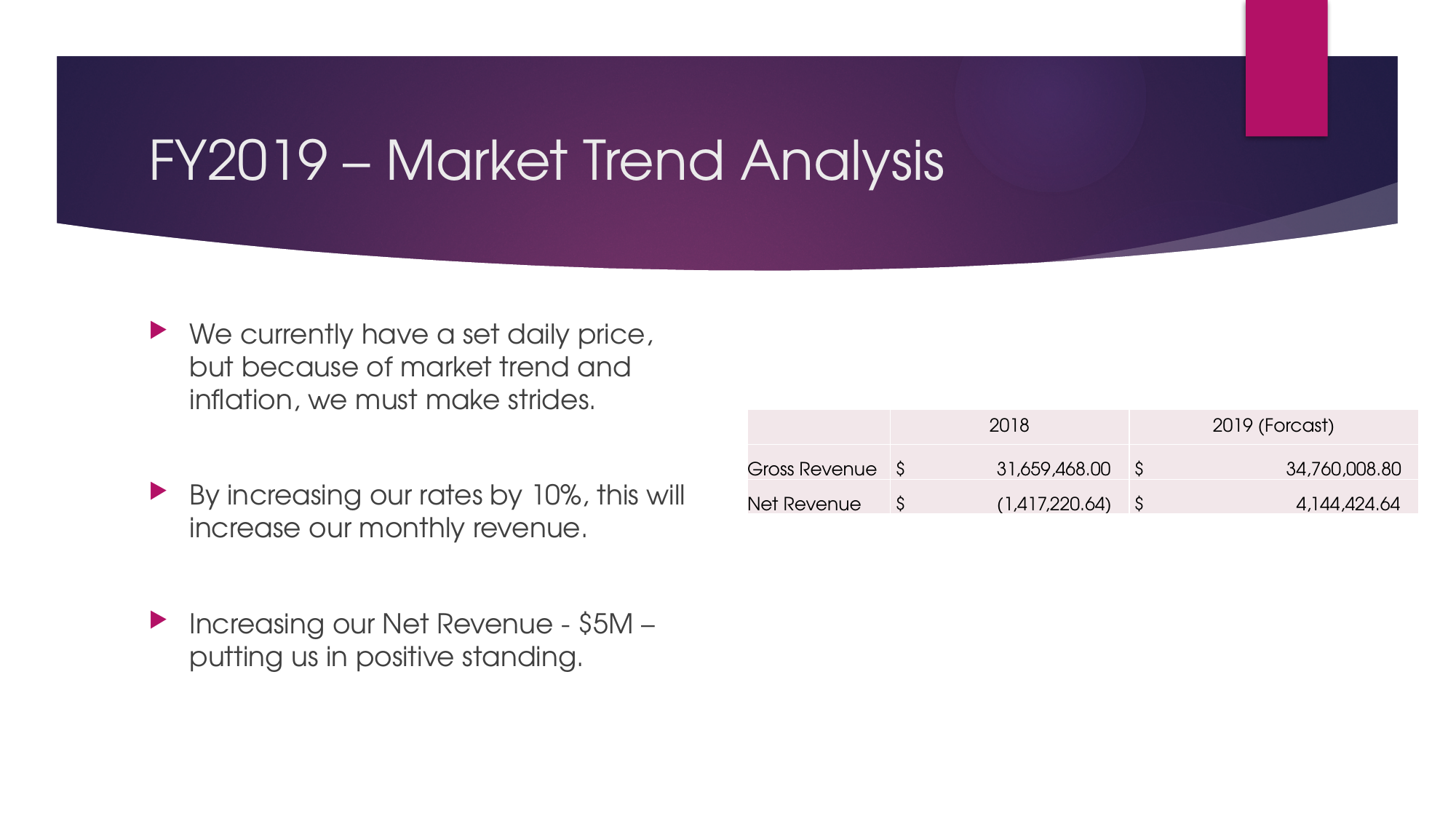

# FY2019 – Market Trend Analysis
We currently have a set daily price, but because of market trend and inflation, we must make strides.

By increasing our rates by 10%, this will increase our monthly revenue.

Increasing our Net Revenue - $5M – putting us in positive standing.
|  | 2018 | 2019 (Forcast) |
| --- | --- | --- |
| Gross Revenue | $ 31,659,468.00 | $ 34,760,008.80 |
| Net Revenue | $ (1,417,220.64) | $ 4,144,424.64 |